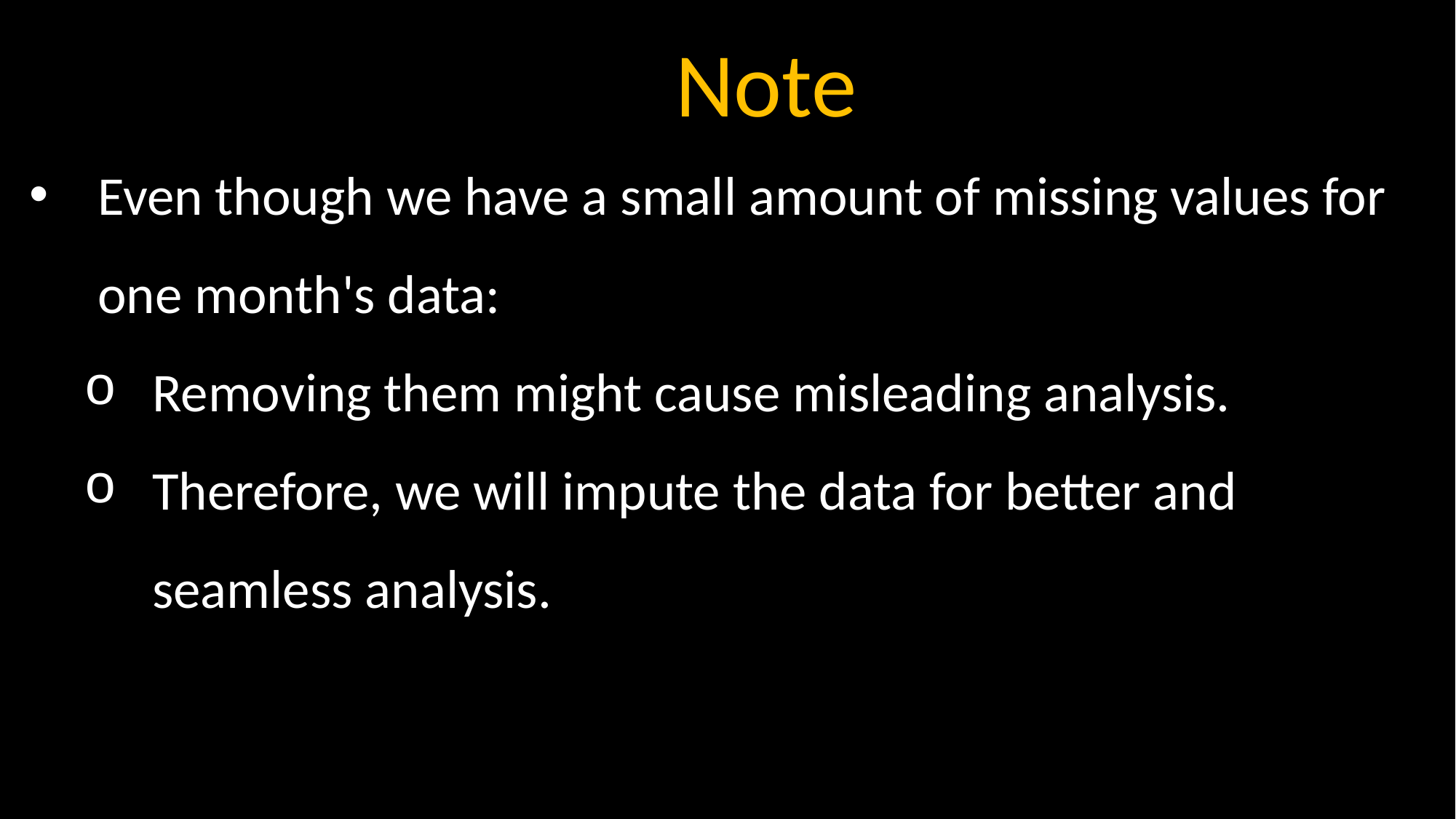

Note
Even though we have a small amount of missing values for one month's data:
Removing them might cause misleading analysis.
Therefore, we will impute the data for better and seamless analysis.